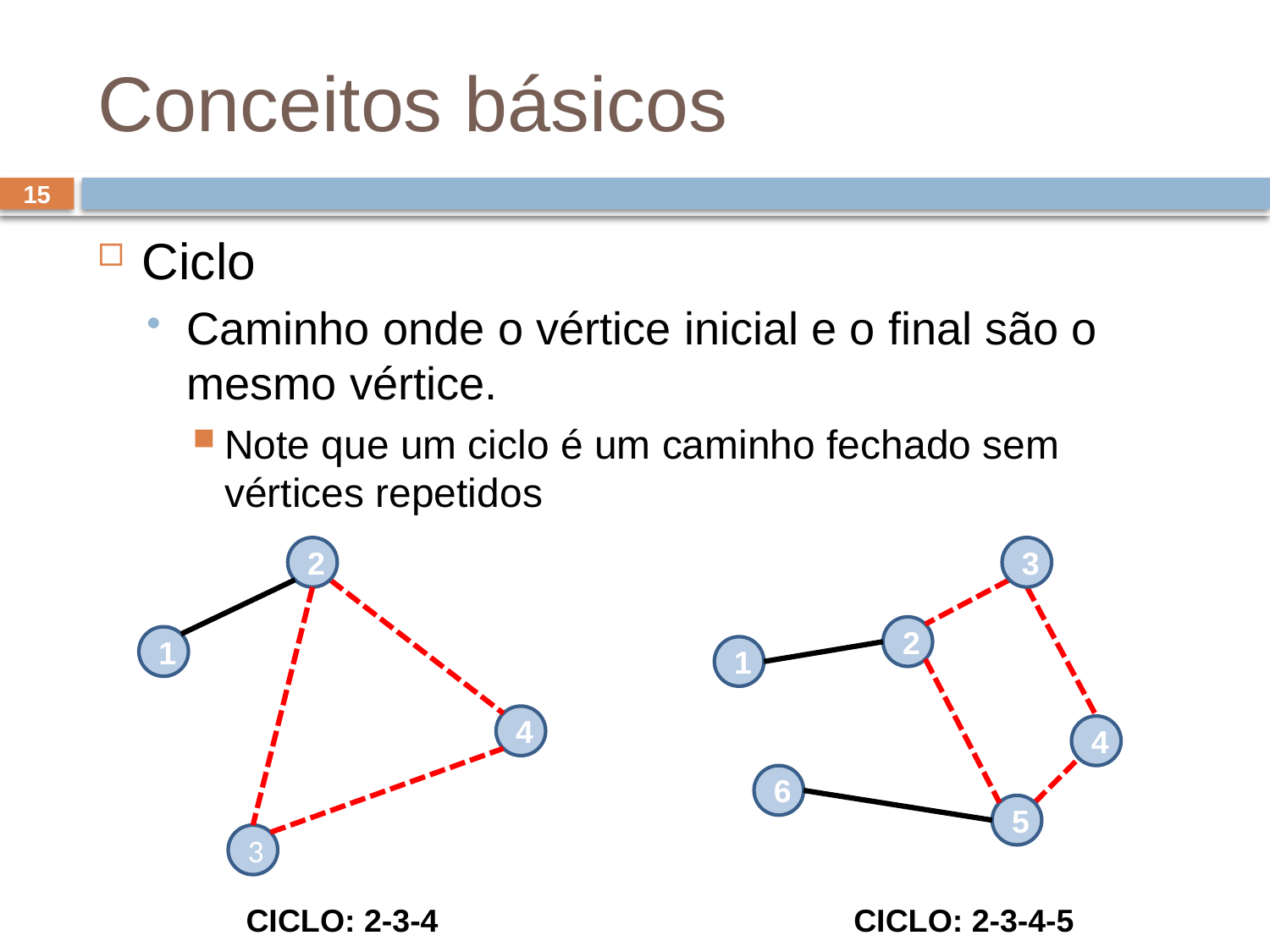

# Conceitos básicos
15
Ciclo
Caminho onde o vértice inicial e o final são o mesmo vértice.
Note que um ciclo é um caminho fechado sem vértices repetidos
2
3
2
1
1
4
4
6
5
3
CICLO: 2-3-4
CICLO: 2-3-4-5